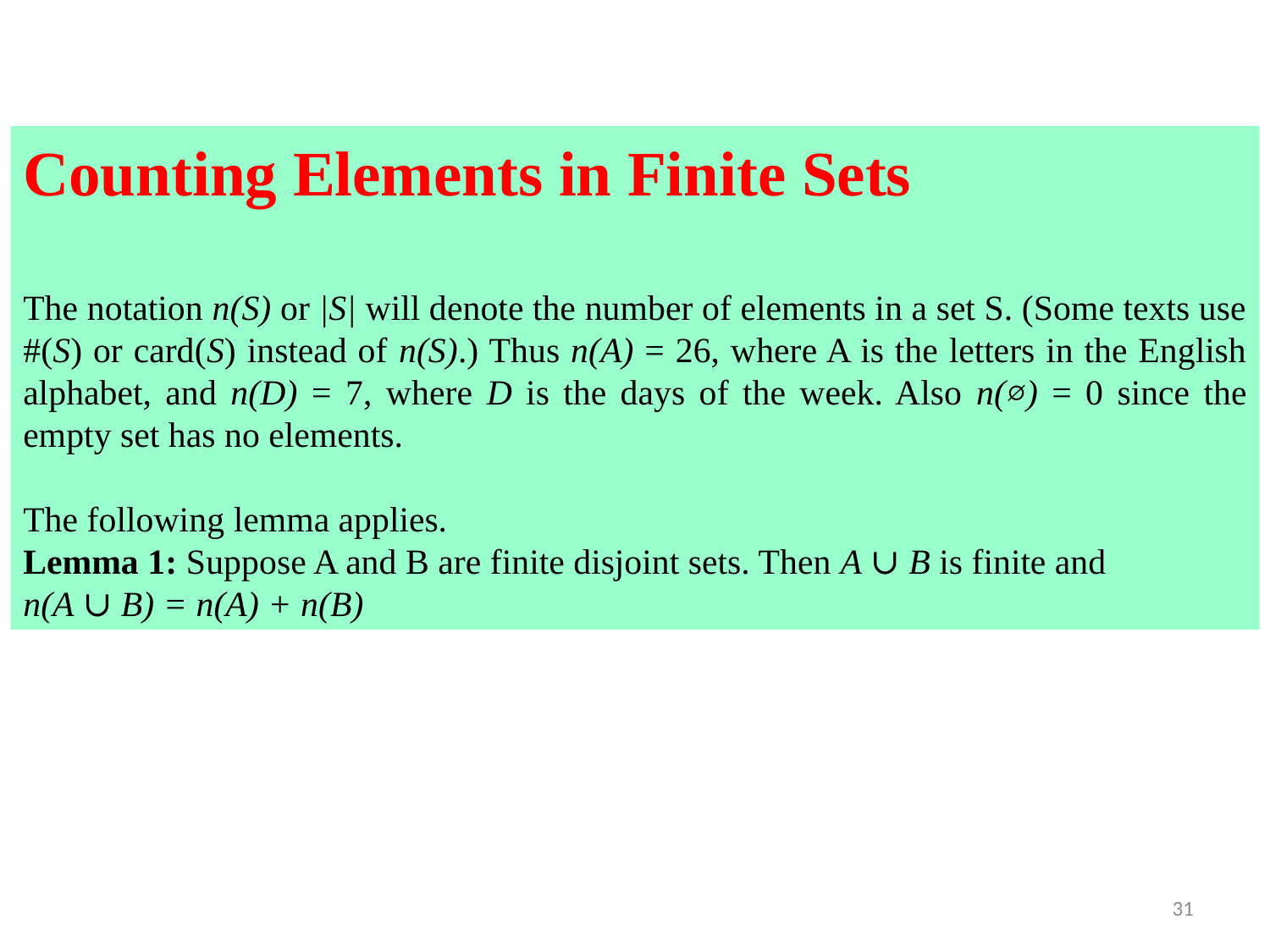

Counting Elements in Finite Sets

The notation n(S) or |S| will denote the number of elements in a set S. (Some texts use #(S) or card(S) instead of n(S).) Thus n(A) = 26, where A is the letters in the English alphabet, and n(D) = 7, where D is the days of the week. Also n(∅) = 0 since the empty set has no elements.

The following lemma applies.
Lemma 1: Suppose A and B are finite disjoint sets. Then A ∪ B is finite and
n(A ∪ B) = n(A) + n(B)
31